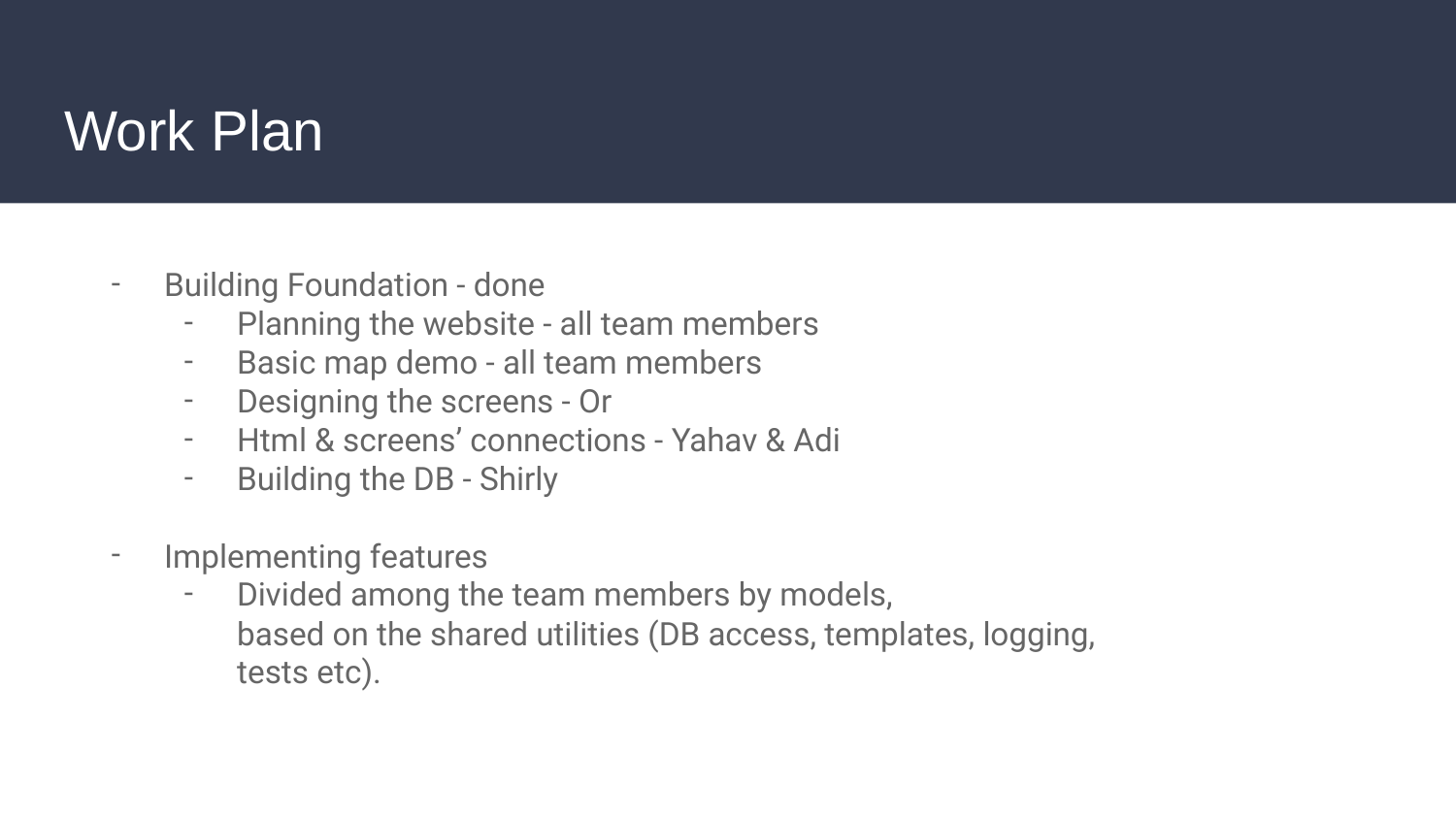

# Work Plan
Building Foundation - done
Planning the website - all team members
Basic map demo - all team members
Designing the screens - Or
Html & screens’ connections - Yahav & Adi
Building the DB - Shirly

Implementing features
Divided among the team members by models,
based on the shared utilities (DB access, templates, logging, tests etc).